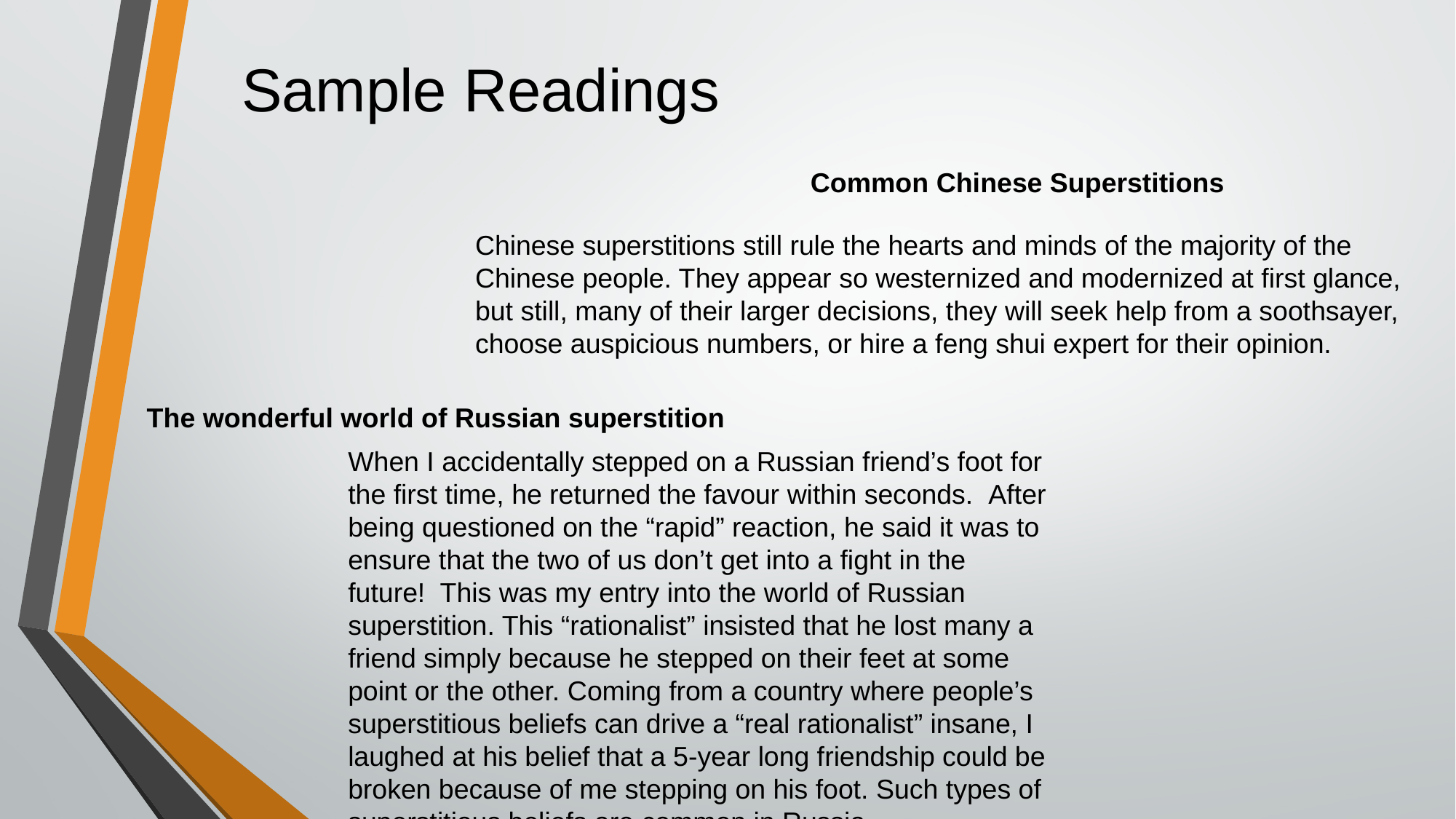

Sample Readings
Common Chinese Superstitions
Chinese superstitions still rule the hearts and minds of the majority of the Chinese people. They appear so westernized and modernized at first glance, but still, many of their larger decisions, they will seek help from a soothsayer, choose auspicious numbers, or hire a feng shui expert for their opinion.

The wonderful world of Russian superstition
When I accidentally stepped on a Russian friend’s foot for the first time, he returned the favour within seconds.  After being questioned on the “rapid” reaction, he said it was to ensure that the two of us don’t get into a fight in the future!  This was my entry into the world of Russian superstition. This “rationalist” insisted that he lost many a friend simply because he stepped on their feet at some point or the other. Coming from a country where people’s superstitious beliefs can drive a “real rationalist” insane, I laughed at his belief that a 5-year long friendship could be broken because of me stepping on his foot. Such types of superstitious beliefs are common in Russia.